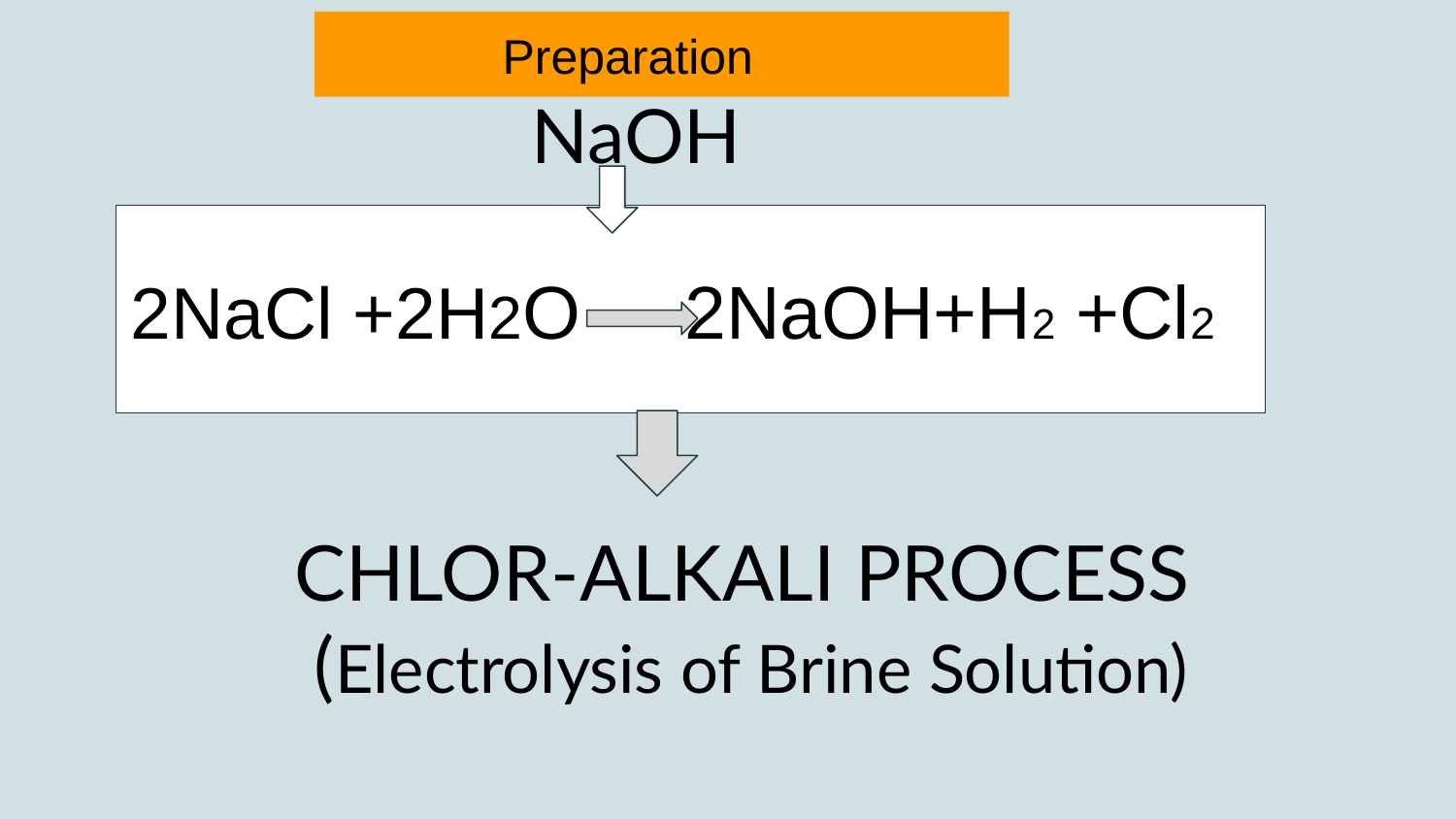

Preparation

                                                         NaOH

2NaCl +2H2O     2NaOH+H2 +Cl2

CHLOR-ALKALI PROCESS
 (Electrolysis of Brine Solution)